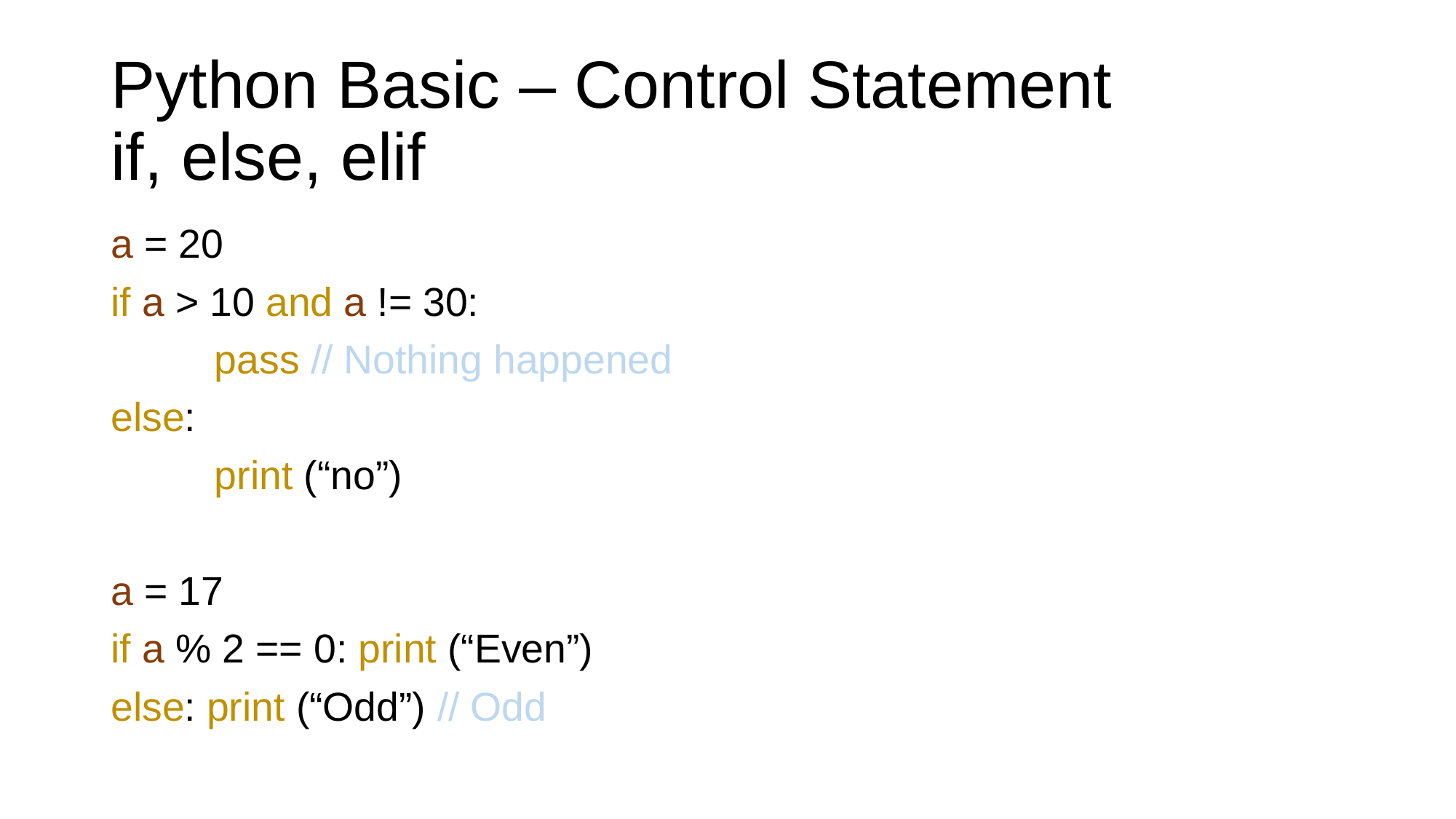

# Python Basic – Control Statement if, else, elif
a = 20
if a > 10 and a != 30:
	pass // Nothing happened
else:
	print (“no”)

a = 17
if a % 2 == 0: print (“Even”)
else: print (“Odd”) // Odd